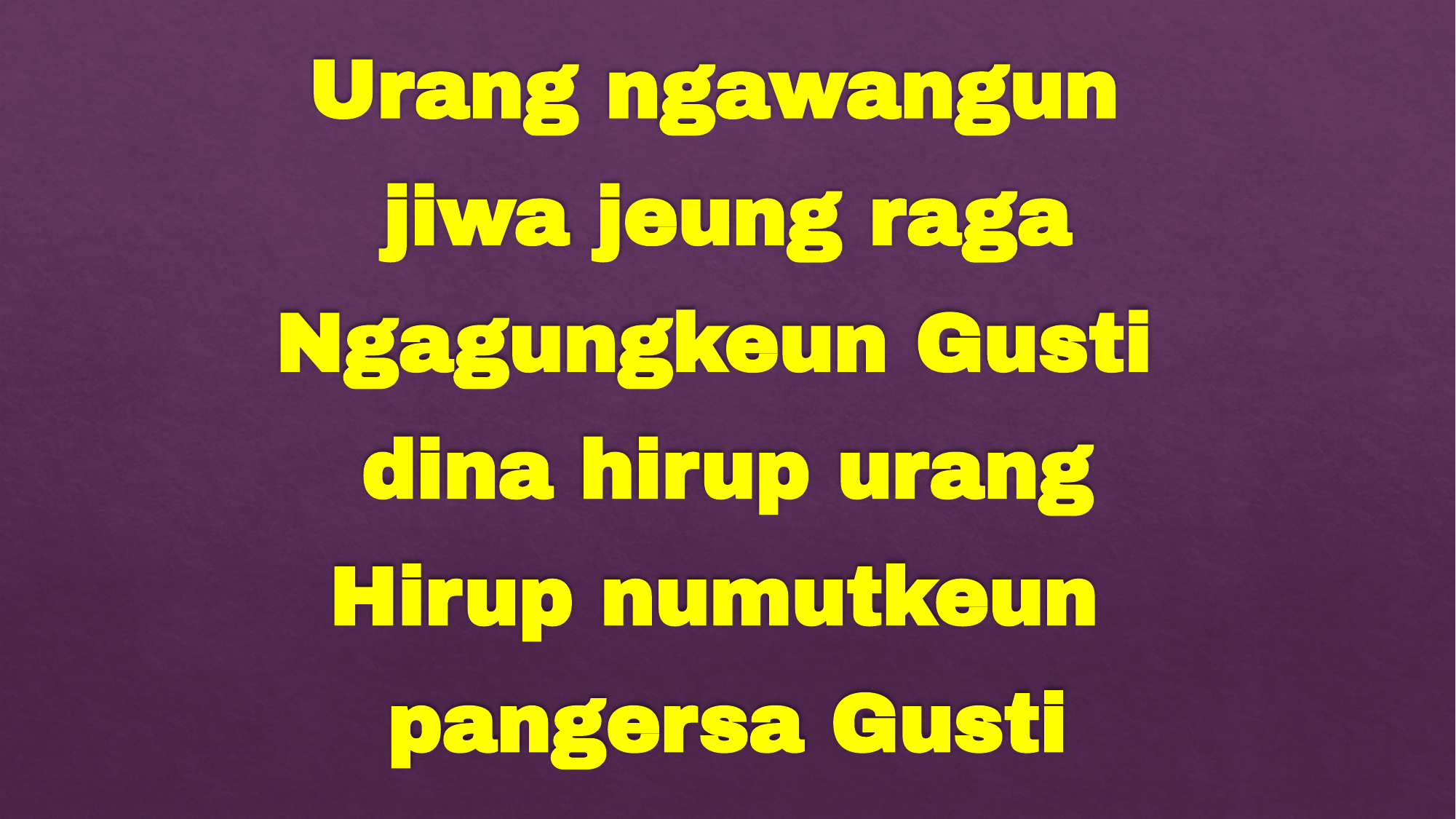

Urang ngawangun
jiwa jeung raga
Ngagungkeun Gusti
dina hirup urang
Hirup numutkeun
pangersa Gusti